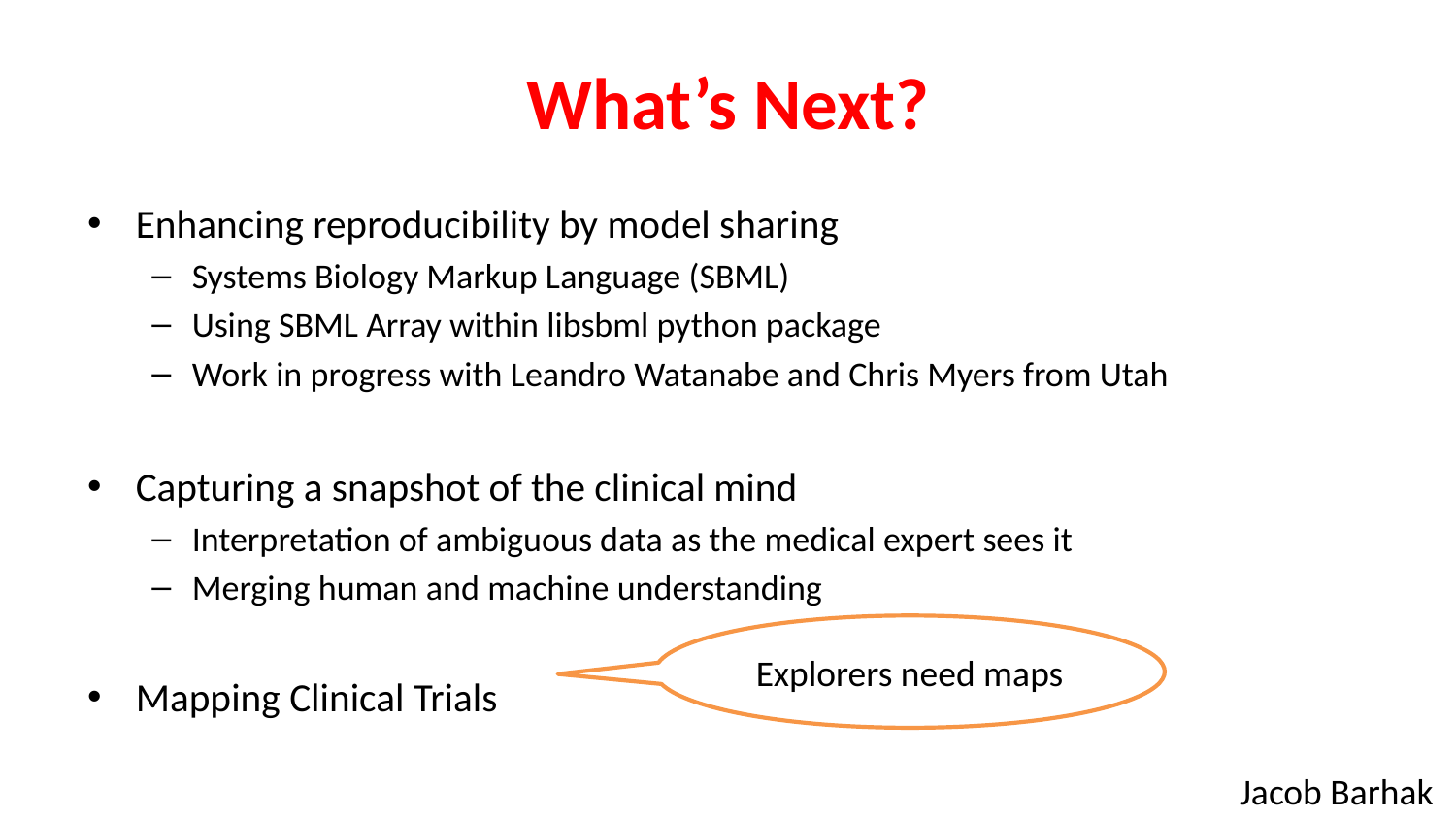

# What’s Next?
Enhancing reproducibility by model sharing
Systems Biology Markup Language (SBML)
Using SBML Array within libsbml python package
Work in progress with Leandro Watanabe and Chris Myers from Utah

Capturing a snapshot of the clinical mind
Interpretation of ambiguous data as the medical expert sees it
Merging human and machine understanding

Mapping Clinical Trials

Explorers need maps